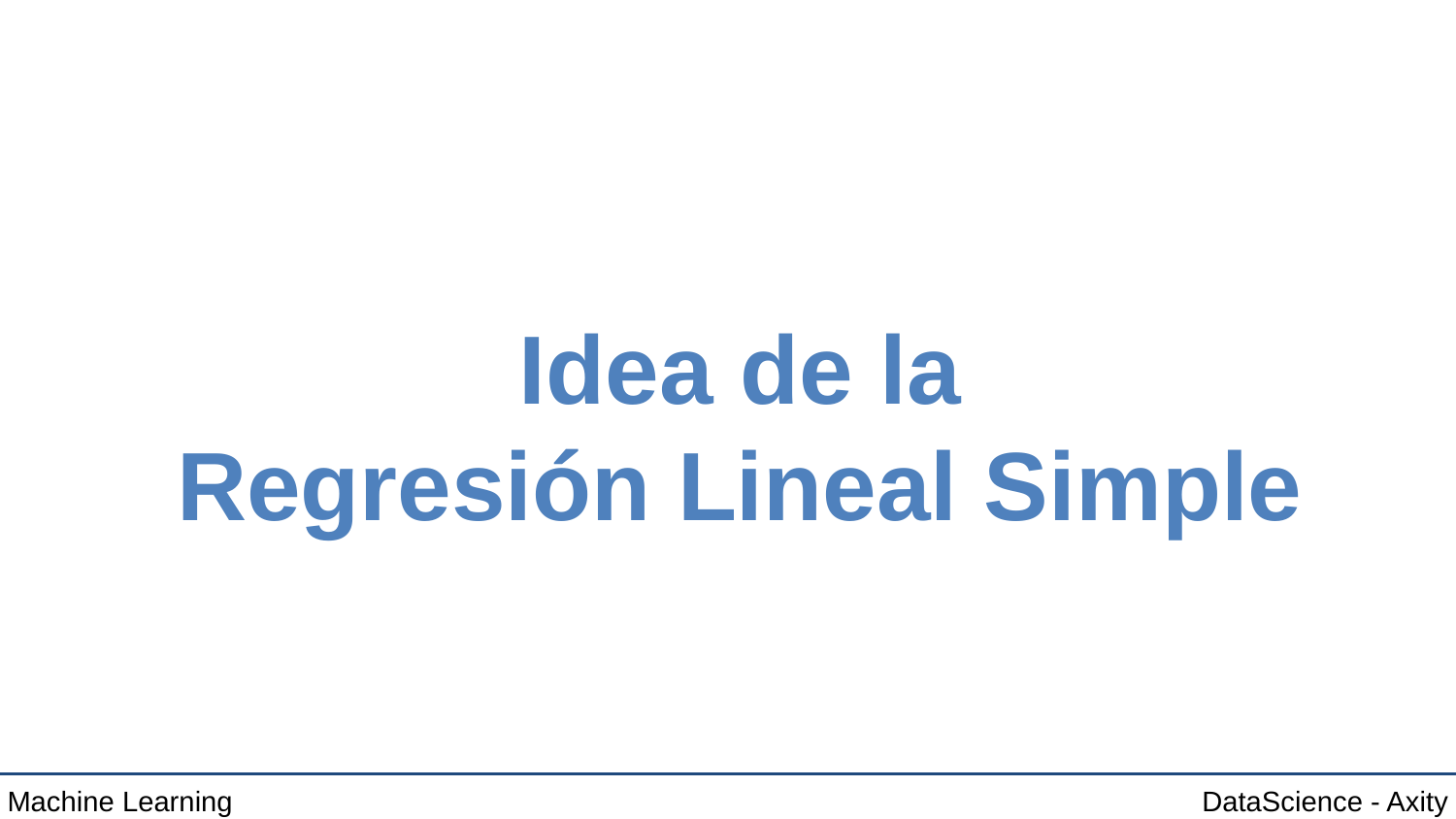

# Idea de la
Regresión Lineal Simple